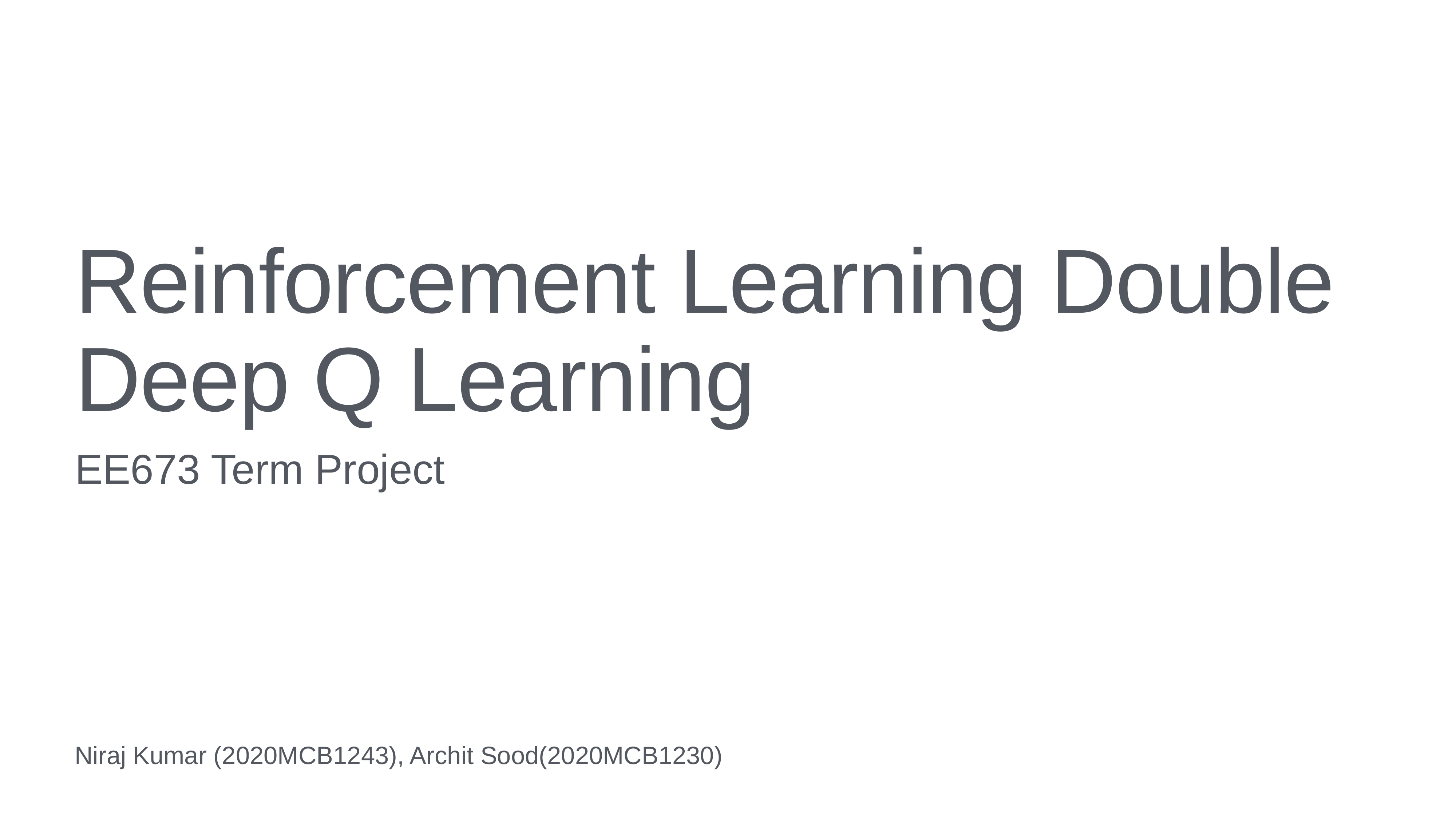

# Reinforcement Learning Double Deep Q Learning
EE673 Term Project
Niraj Kumar (2020MCB1243), Archit Sood(2020MCB1230)
1